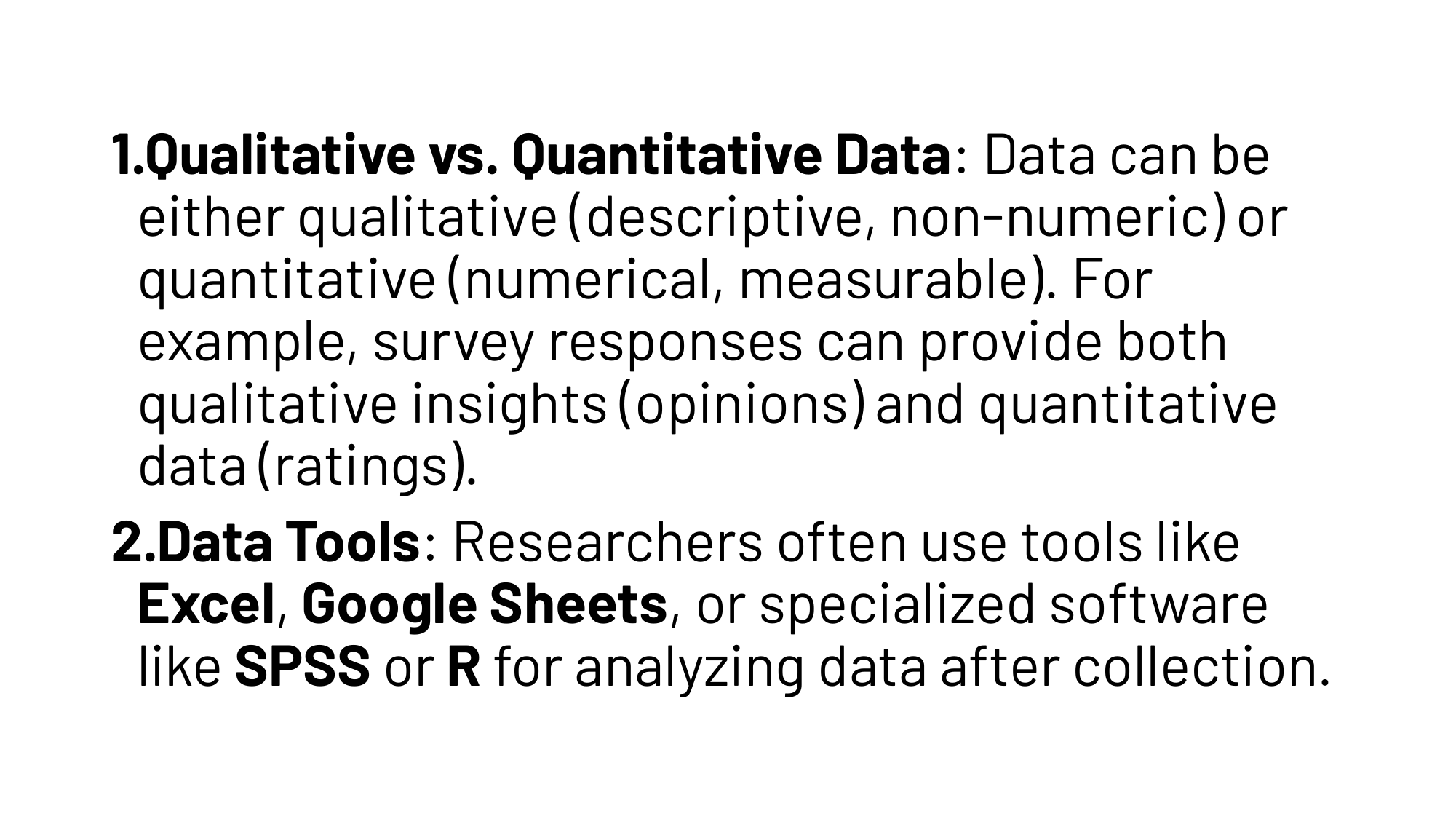

#
Qualitative vs. Quantitative Data: Data can be either qualitative (descriptive, non-numeric) or quantitative (numerical, measurable). For example, survey responses can provide both qualitative insights (opinions) and quantitative data (ratings).
Data Tools: Researchers often use tools like Excel, Google Sheets, or specialized software like SPSS or R for analyzing data after collection.